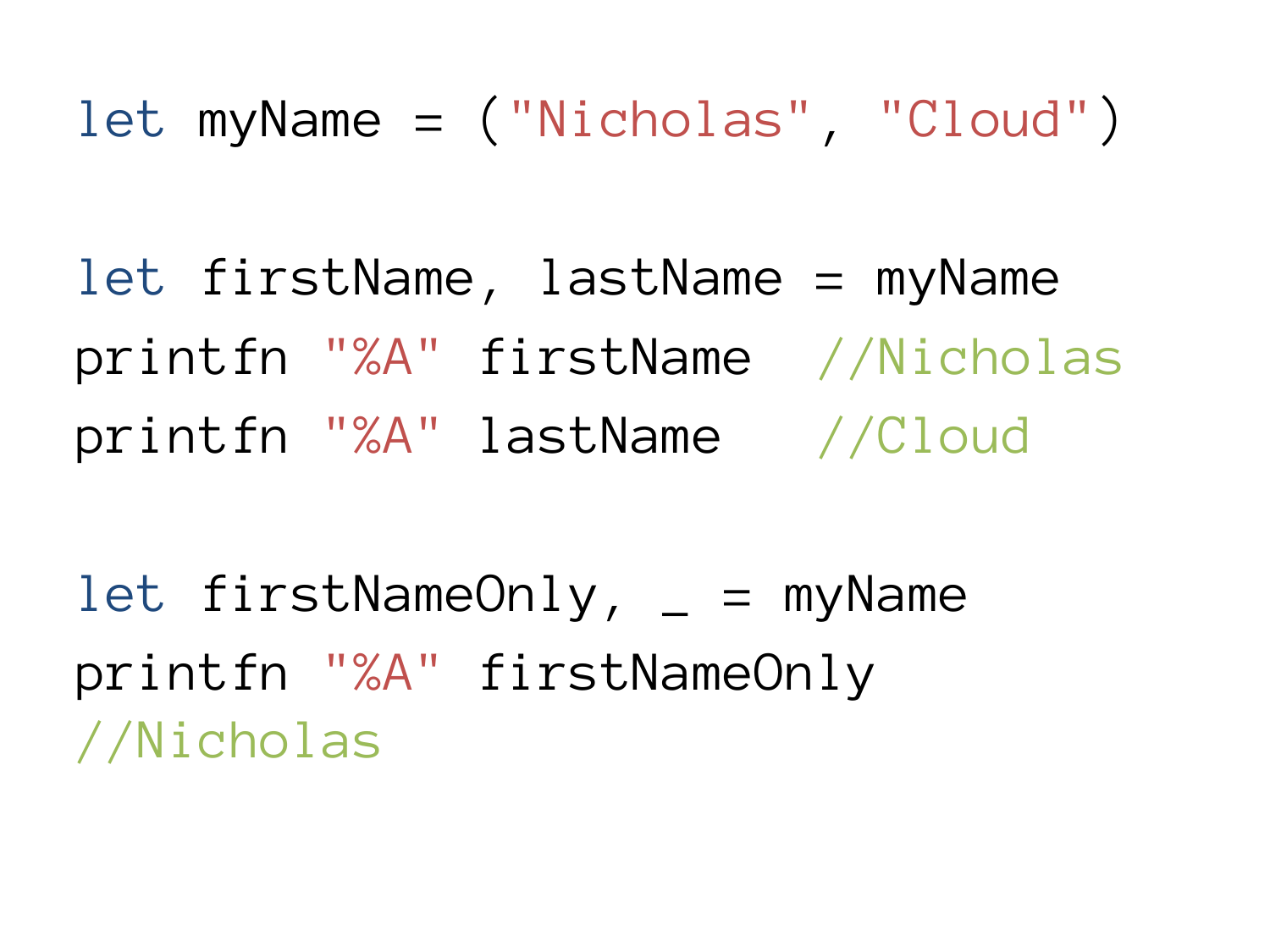

let myName = ("Nicholas", "Cloud")

let firstName, lastName = myName
printfn "%A" firstName  //Nicholas
printfn "%A" lastName   //Cloud

let firstNameOnly, _ = myName
printfn "%A" firstNameOnly  //Nicholas